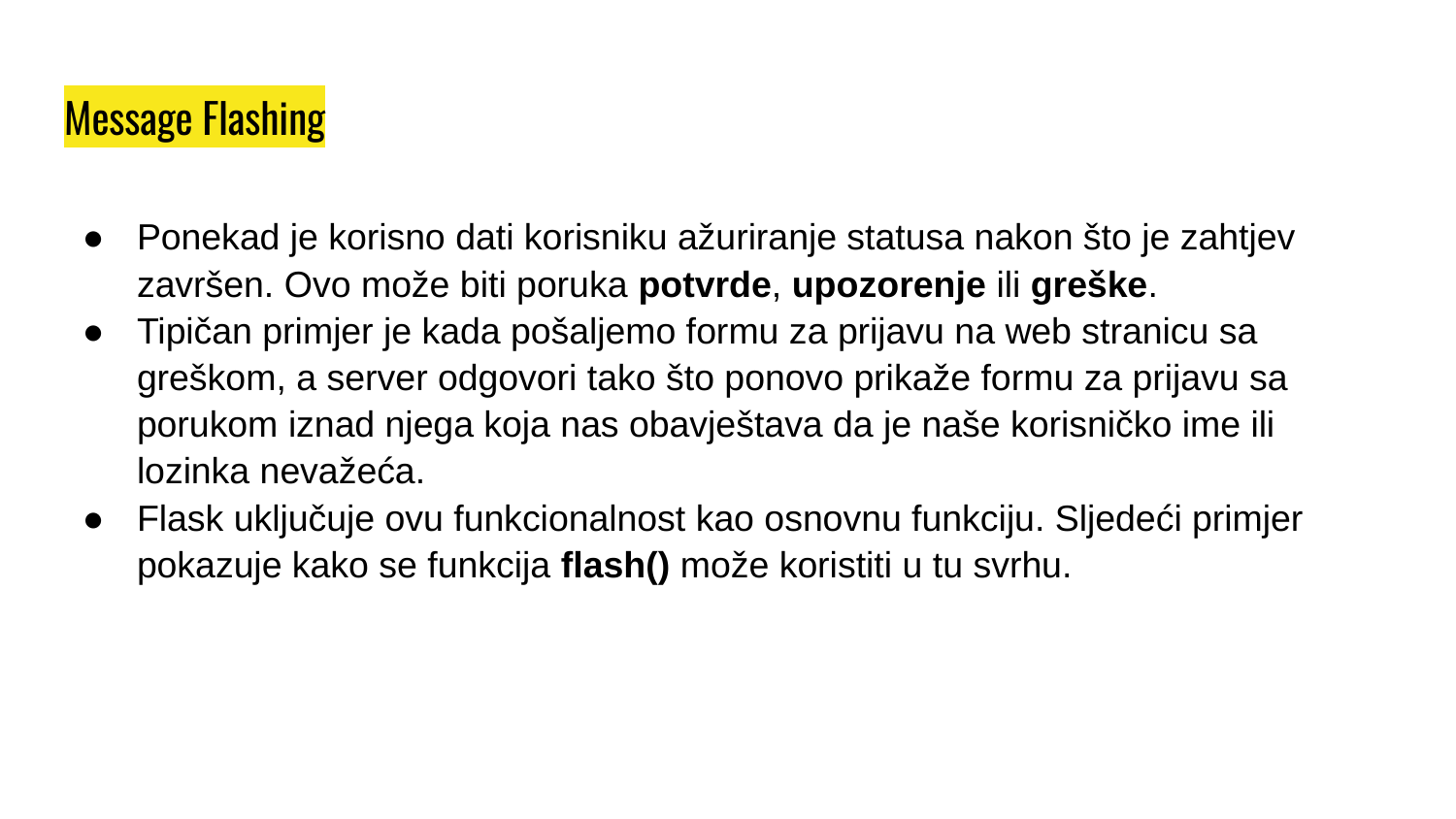

# Message Flashing
Ponekad je korisno dati korisniku ažuriranje statusa nakon što je zahtjev završen. Ovo može biti poruka potvrde, upozorenje ili greške.
Tipičan primjer je kada pošaljemo formu za prijavu na web stranicu sa greškom, a server odgovori tako što ponovo prikaže formu za prijavu sa porukom iznad njega koja nas obavještava da je naše korisničko ime ili lozinka nevažeća.
Flask uključuje ovu funkcionalnost kao osnovnu funkciju. Sljedeći primjer pokazuje kako se funkcija flash() može koristiti u tu svrhu.